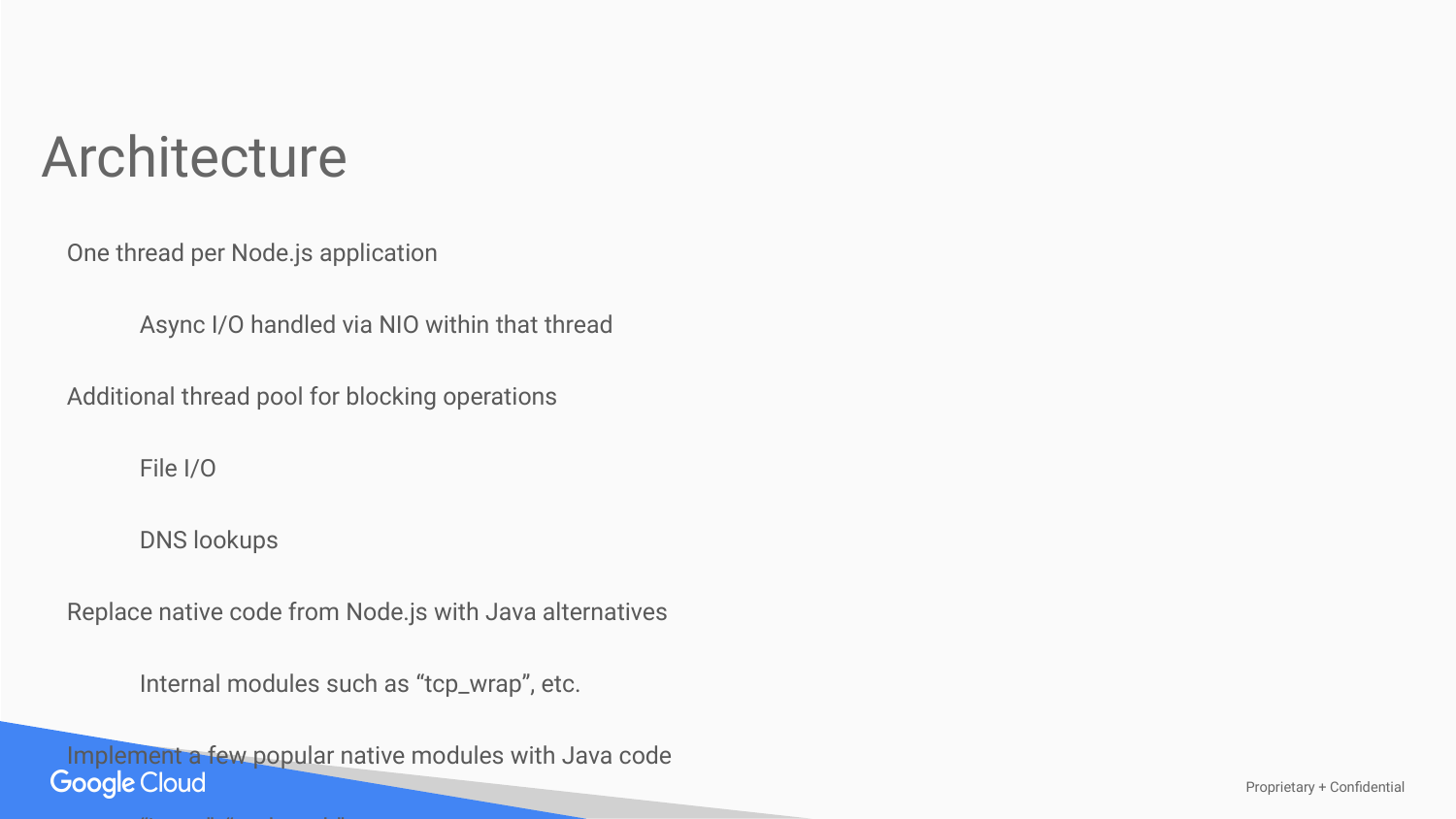

Architecture
One thread per Node.js application
Async I/O handled via NIO within that thread
Additional thread pool for blocking operations
File I/O
DNS lookups
Replace native code from Node.js with Java alternatives
Internal modules such as “tcp_wrap”, etc.
Implement a few popular native modules with Java code
“iconv”, “node_xslt”, etc.